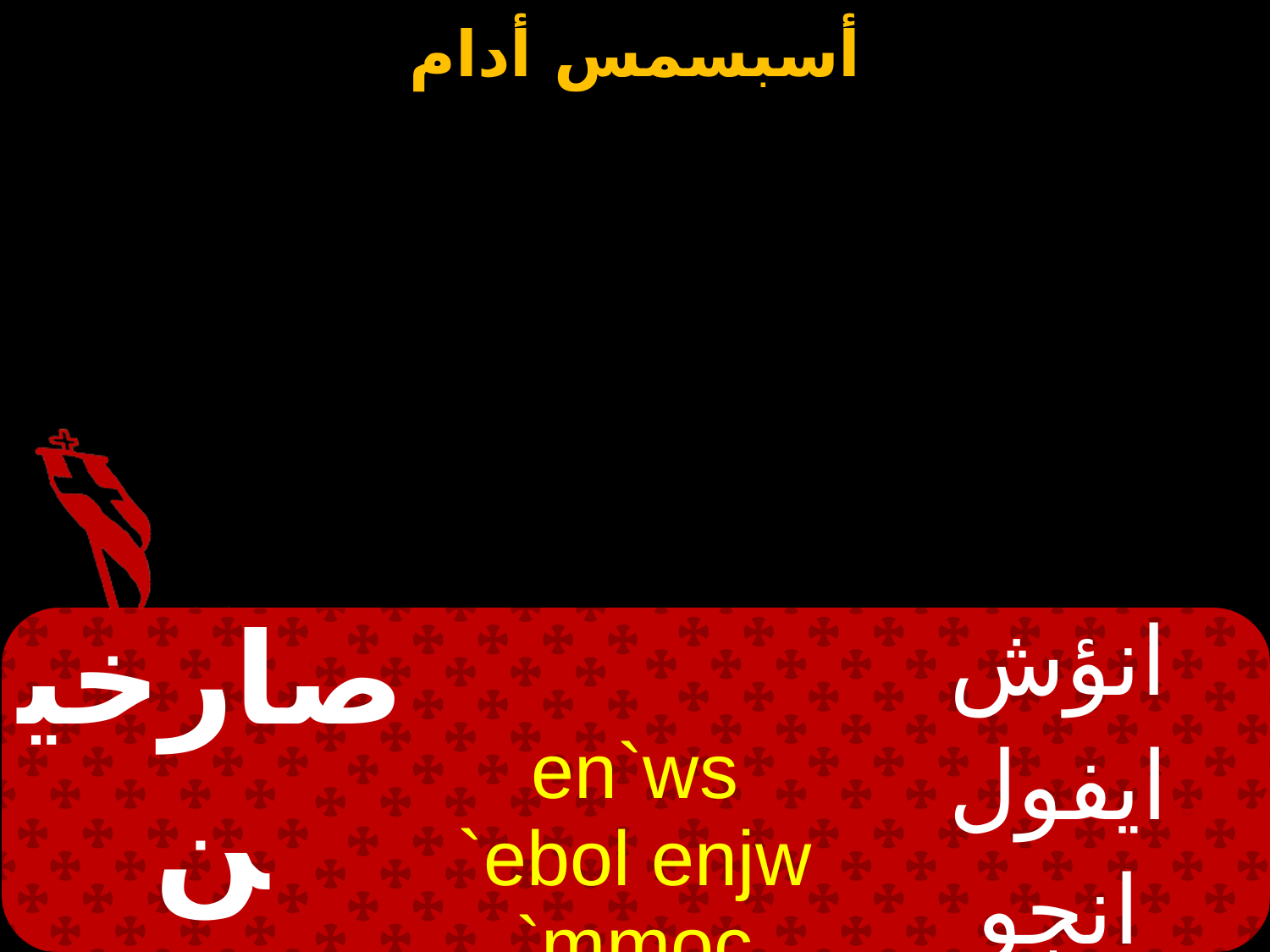

| صارخين قائلين | en`ws `ebol enjw `mmoc | انؤش ايفول انجو امموس |
| --- | --- | --- |